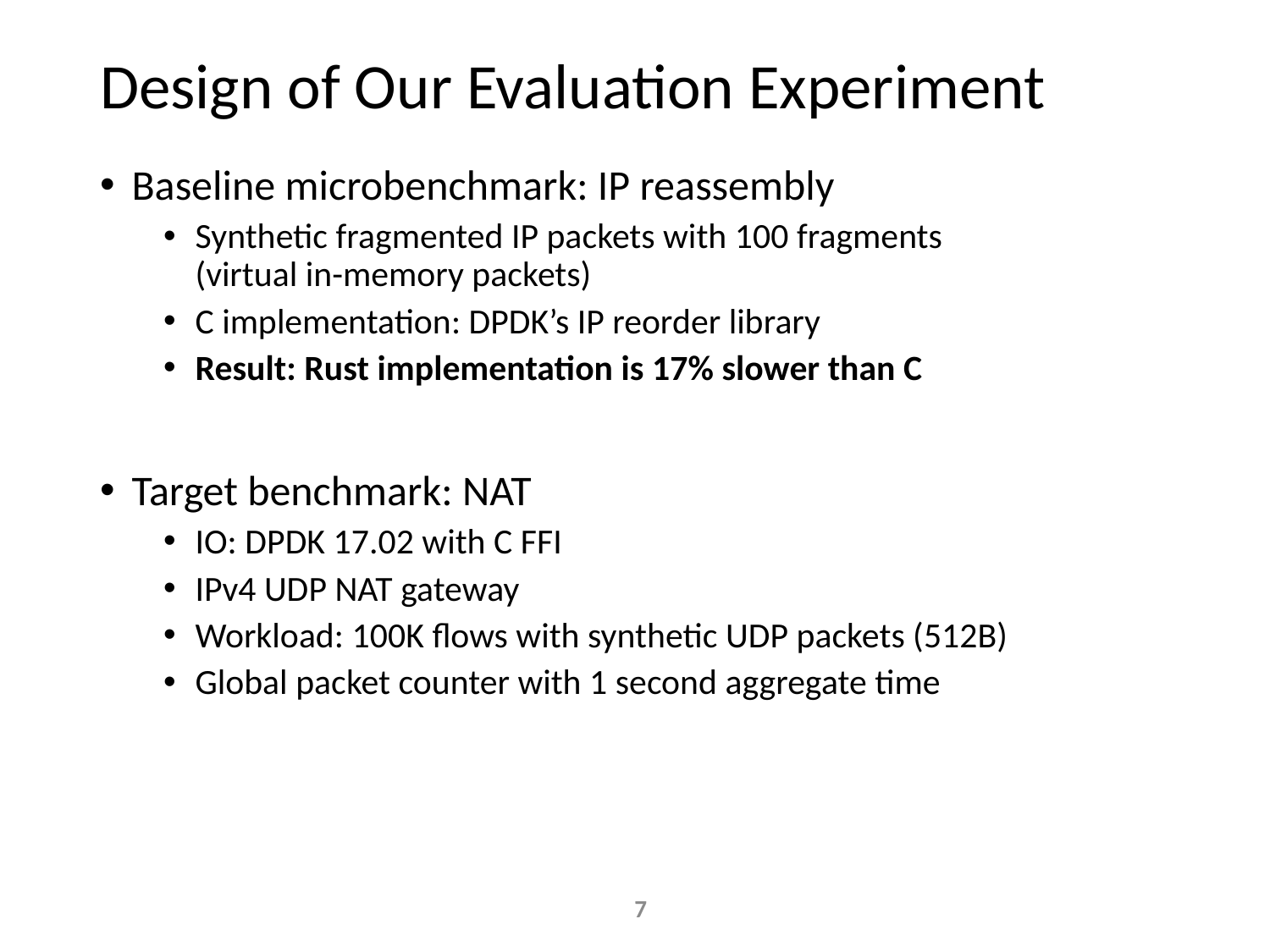

# Design of Our Evaluation Experiment
Baseline microbenchmark: IP reassembly
Synthetic fragmented IP packets with 100 fragments
(virtual in-memory packets)
C implementation: DPDK’s IP reorder library
Result: Rust implementation is 17% slower than C

Target benchmark: NAT
IO: DPDK 17.02 with C FFI
IPv4 UDP NAT gateway
Workload: 100K flows with synthetic UDP packets (512B)
Global packet counter with 1 second aggregate time

7